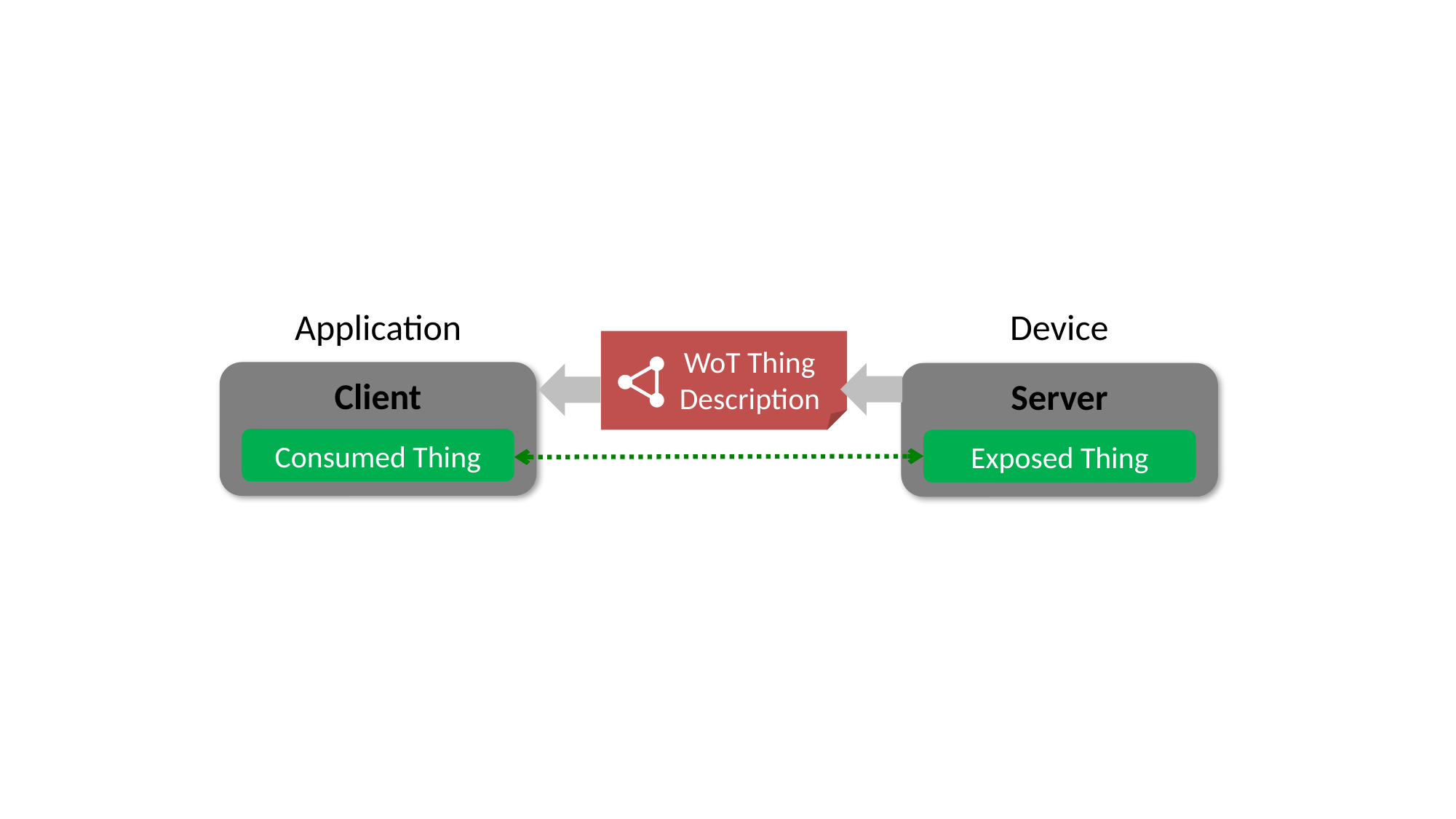

Exposed Thing
E
Consumed Thing
C
C
Thing Description
TD

Application
Device
WoT Thing
Description

Client
Server
Consumed Thing
Exposed Thing